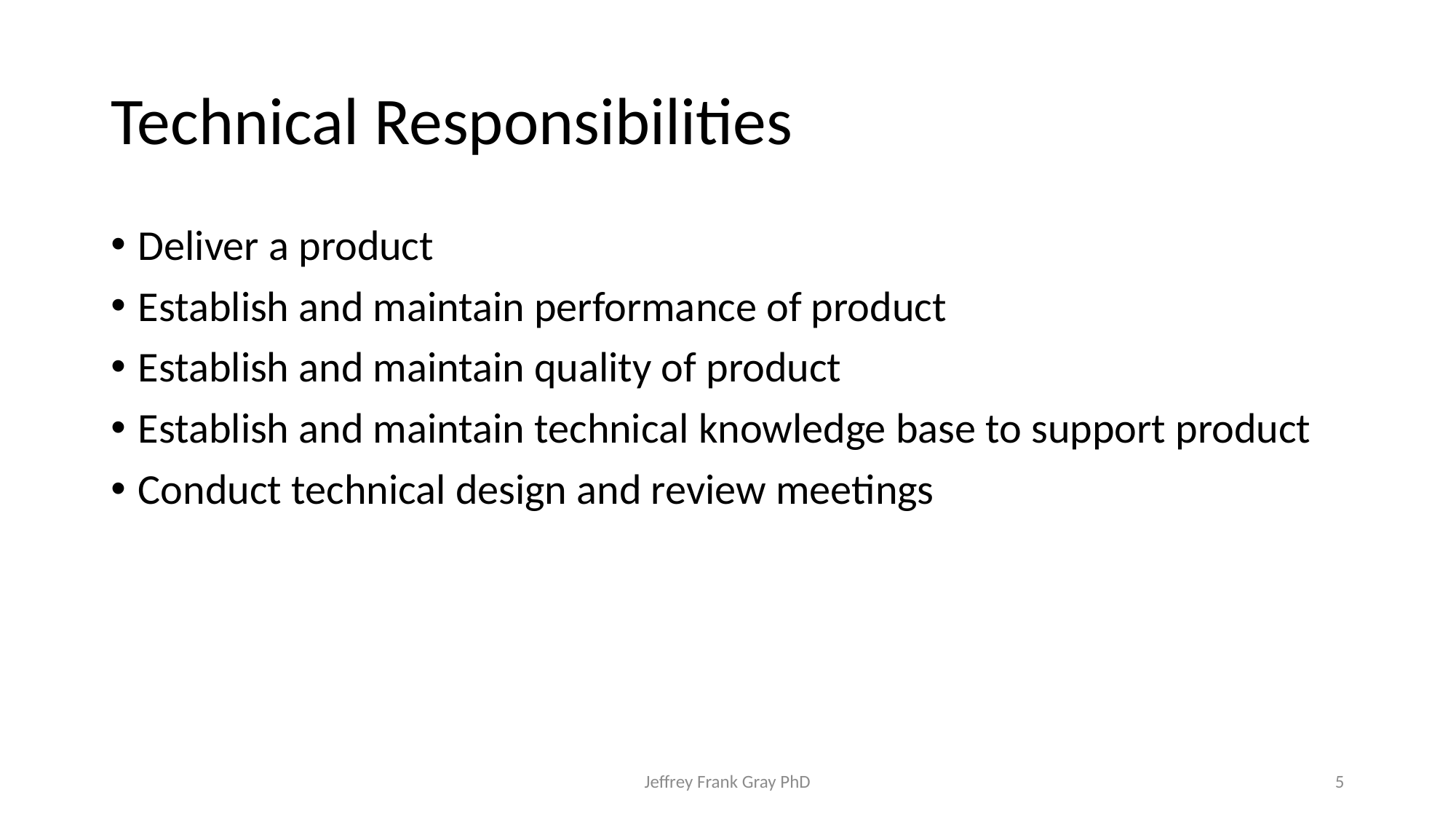

# Technical Responsibilities
Deliver a product
Establish and maintain performance of product
Establish and maintain quality of product
Establish and maintain technical knowledge base to support product
Conduct technical design and review meetings

Jeffrey Frank Gray PhD
5